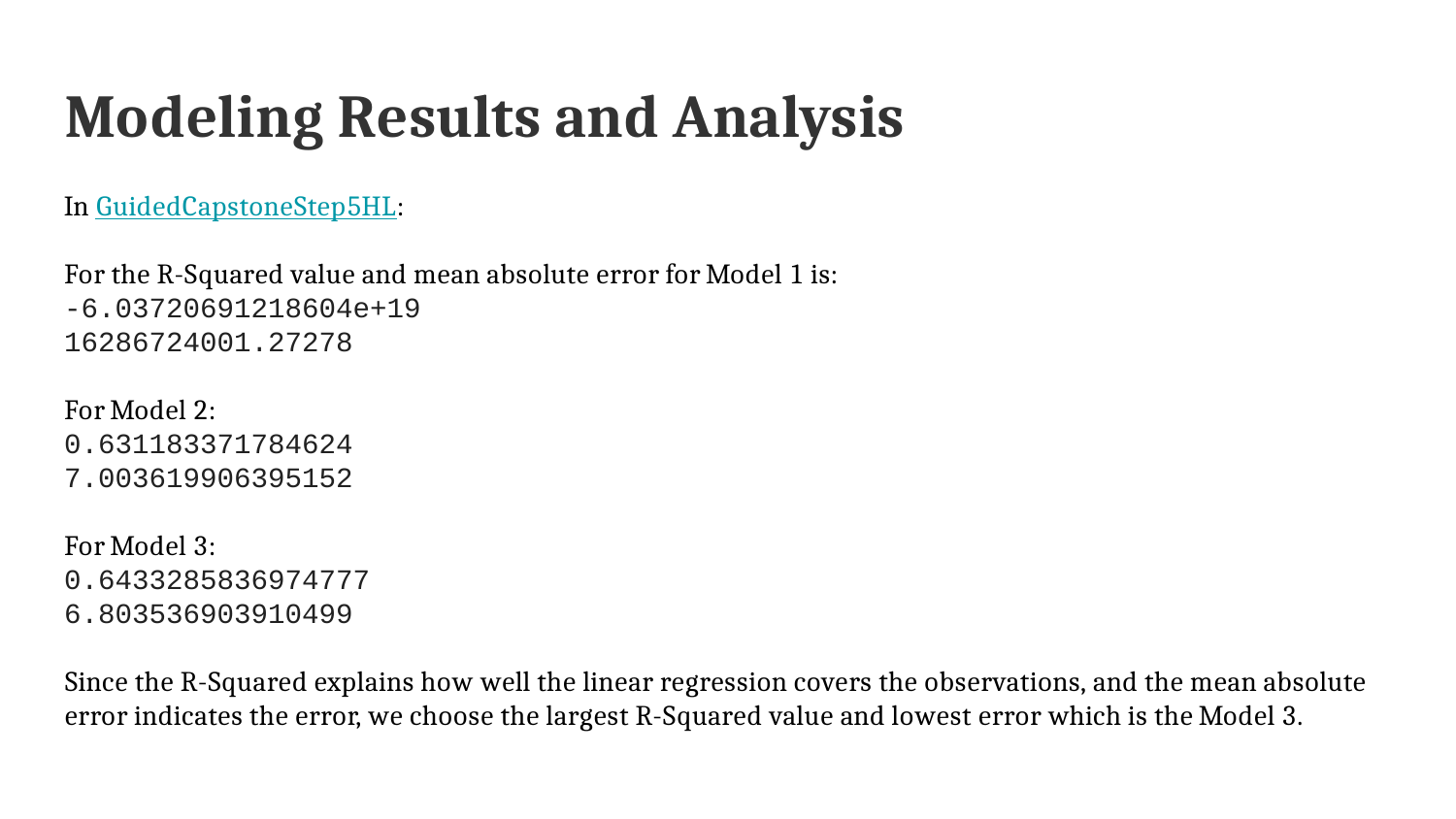

# Modeling Results and Analysis
In GuidedCapstoneStep5HL:

For the R-Squared value and mean absolute error for Model 1 is:
-6.03720691218604e+19
16286724001.27278

For Model 2:
0.631183371784624
7.003619906395152

For Model 3:
0.6433285836974777
6.803536903910499

Since the R-Squared explains how well the linear regression covers the observations, and the mean absolute error indicates the error, we choose the largest R-Squared value and lowest error which is the Model 3.